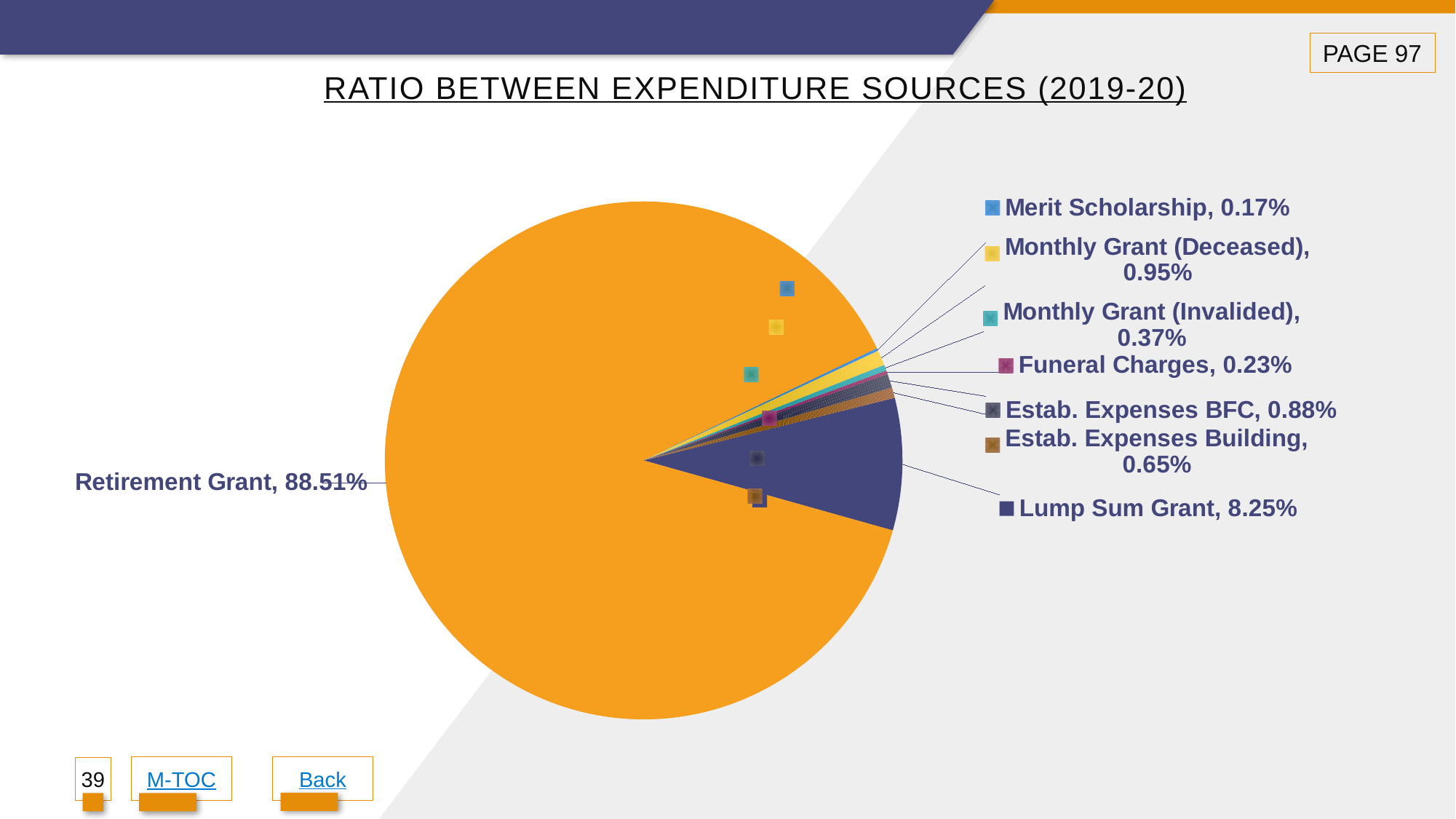

PAGE 97
# Ratio between EXPENDITURE sources (2019-20)

### Chart

| Category |  |
|---|---|
| Lump Sum Grant | 335300000.0 |
| Retirement Grant | 3598675000.0 |
| Merit Scholarship | 6928000.0 |
| Monthly Grant (Deceased) | 38603241.0 |
| Monthly Grant (Invalided) | 14916000.0 |
| Funeral Charges | 9312000.0 |
| Estab. Expenses BFC | 35677392.0 |
| Estab. Expenses Building | 26237223.0 |
Back
39
M-TOC